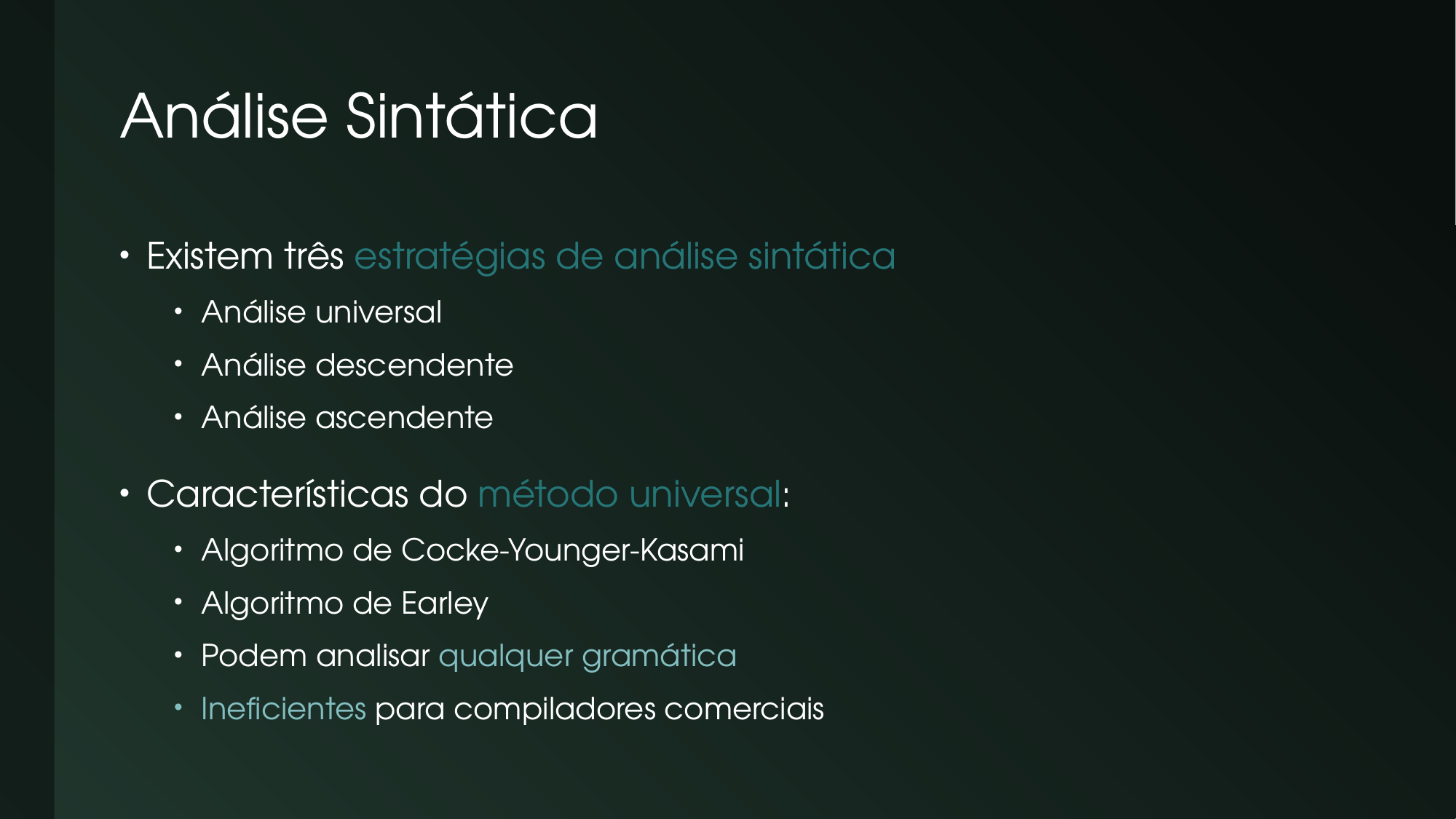

# Análise Sintática
Existem três estratégias de análise sintática
Análise universal
Análise descendente
Análise ascendente
Características do método universal:
Algoritmo de Cocke-Younger-Kasami
Algoritmo de Earley
Podem analisar qualquer gramática
Ineficientes para compiladores comerciais